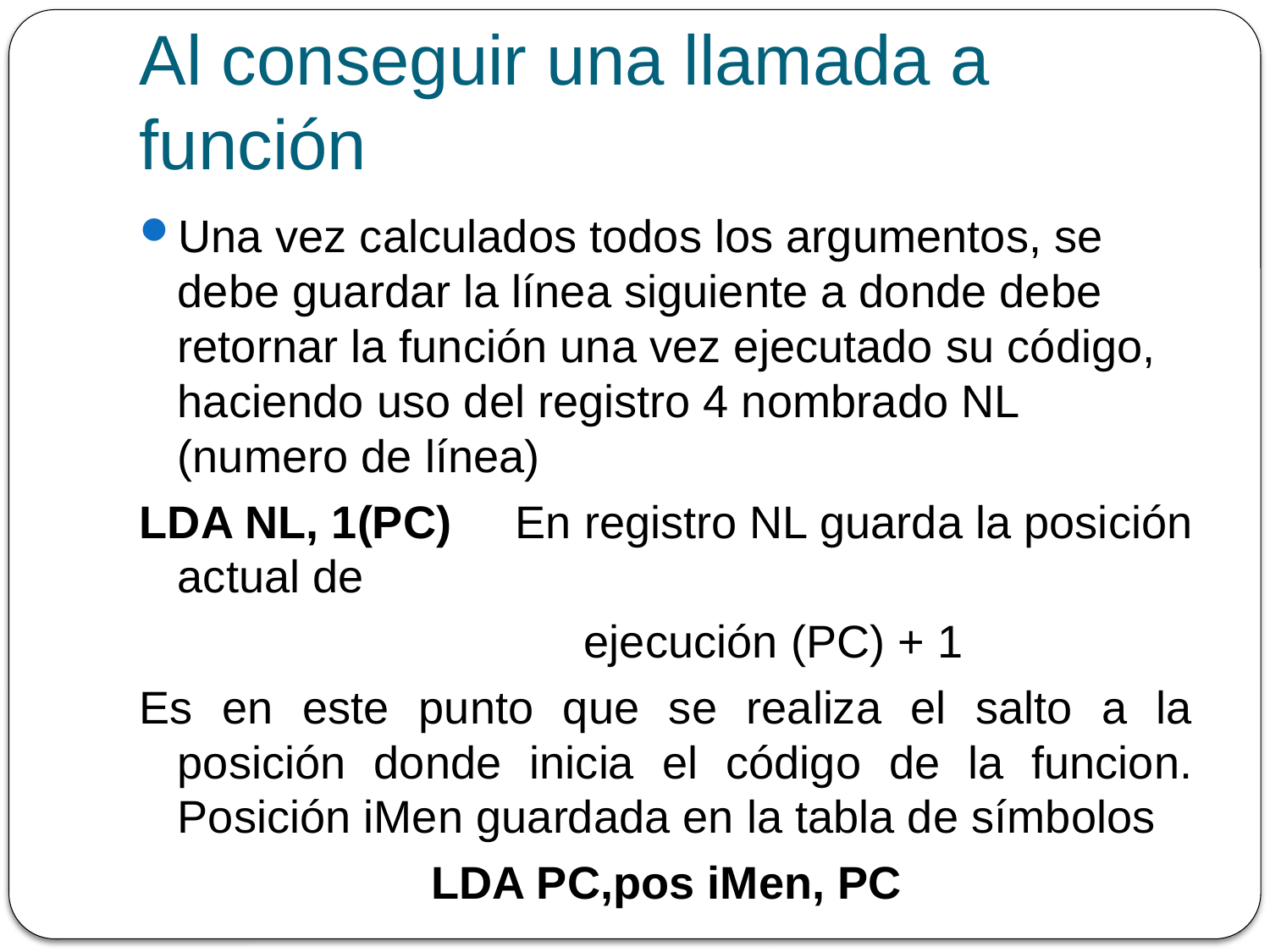

# Al conseguir una llamada a función
Una vez calculados todos los argumentos, se debe guardar la línea siguiente a donde debe retornar la función una vez ejecutado su código, haciendo uso del registro 4 nombrado NL (numero de línea)
LDA NL, 1(PC)     En registro NL guarda la posición actual de
                                   ejecución (PC) + 1
Es en este punto que se realiza el salto a la posición donde inicia el código de la funcion. Posición iMen guardada en la tabla de símbolos
LDA PC,pos iMen, PC